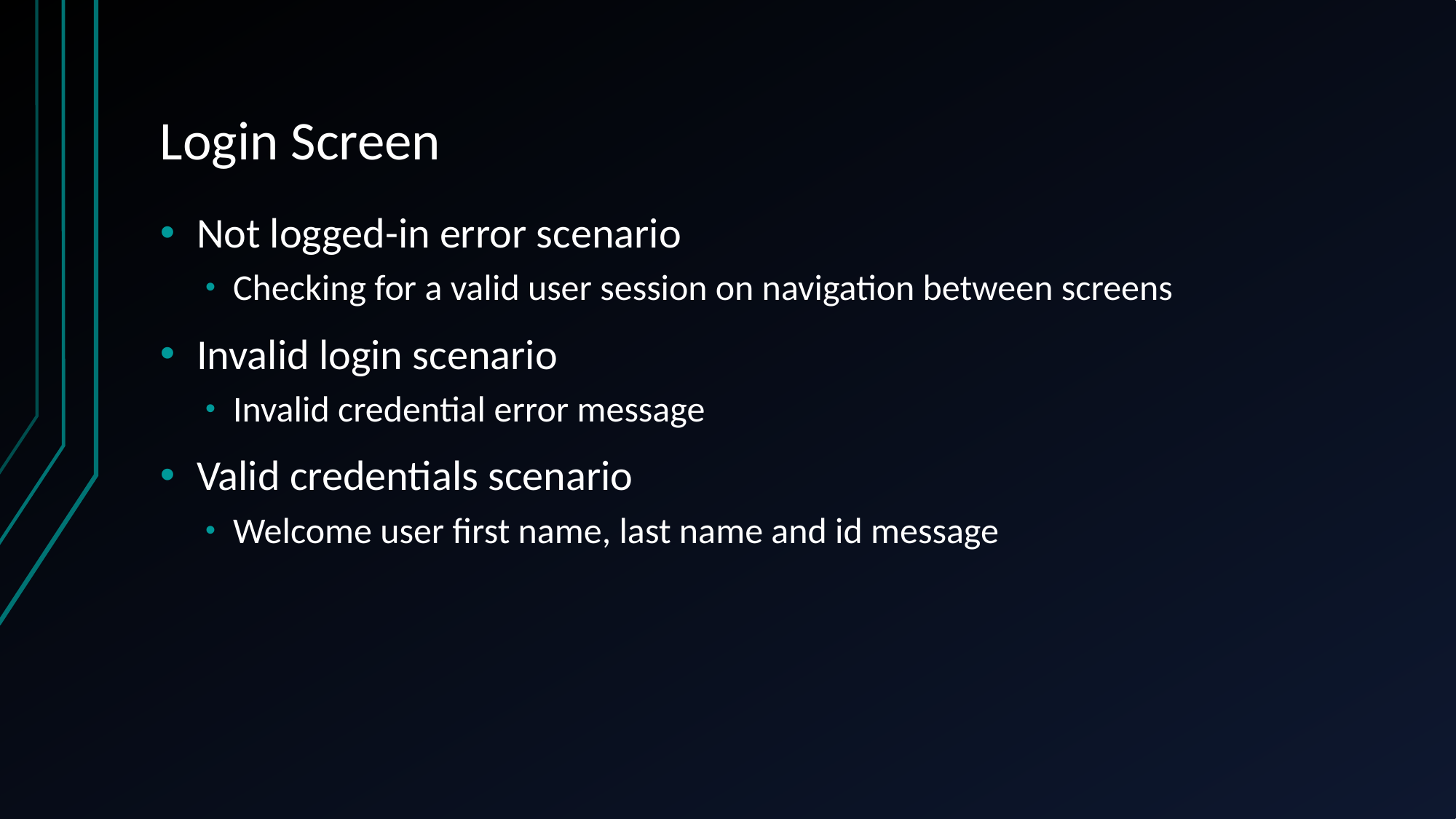

# Login Screen
Not logged-in error scenario
Checking for a valid user session on navigation between screens
Invalid login scenario
Invalid credential error message
Valid credentials scenario
Welcome user first name, last name and id message